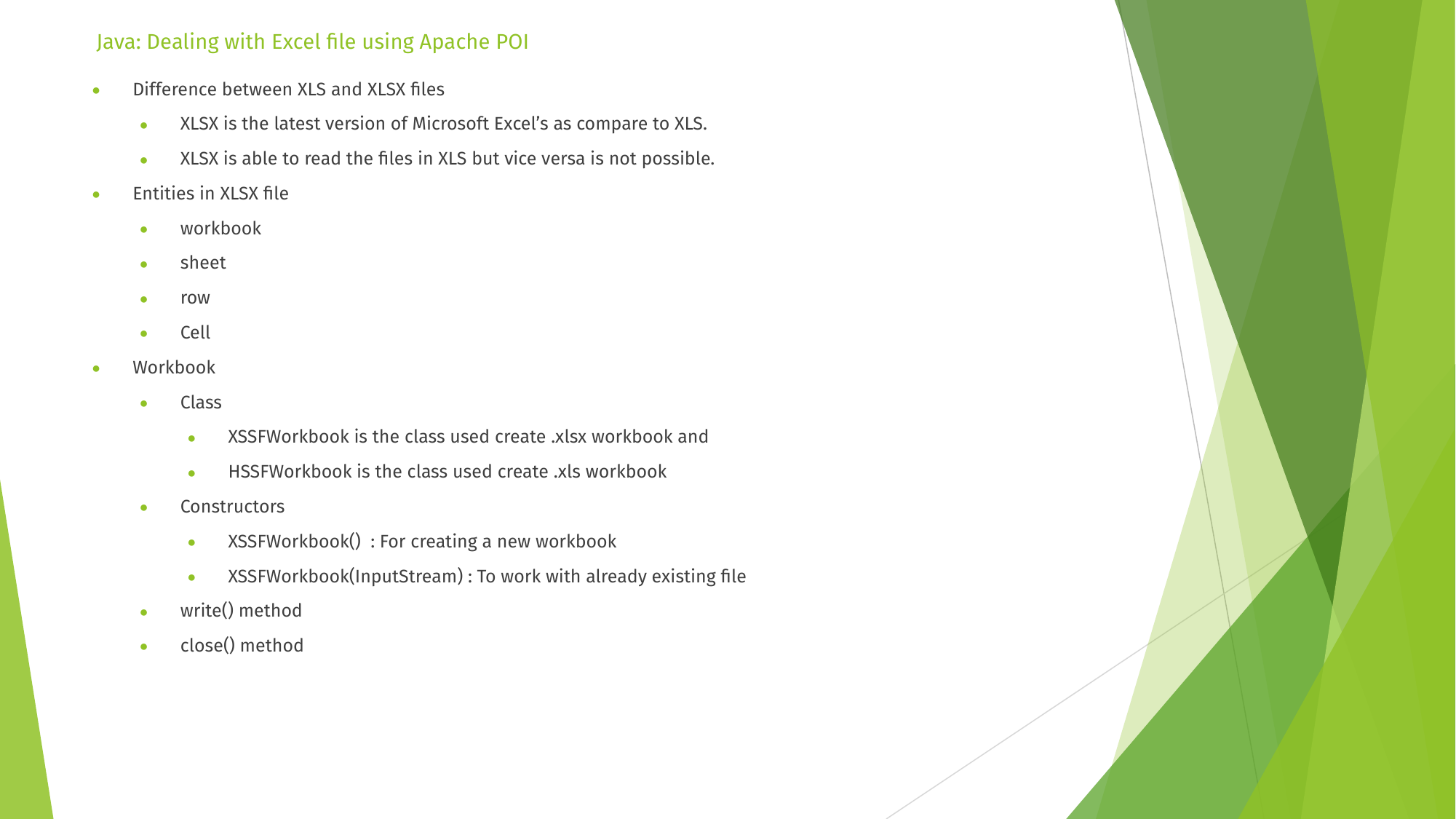

# Java: Dealing with Excel file using Apache POI
Difference between XLS and XLSX files
XLSX is the latest version of Microsoft Excel’s as compare to XLS.
XLSX is able to read the files in XLS but vice versa is not possible.
Entities in XLSX file
workbook
sheet
row
Cell
Workbook
Class
XSSFWorkbook is the class used create .xlsx workbook and
HSSFWorkbook is the class used create .xls workbook
Constructors
XSSFWorkbook()  : For creating a new workbook
XSSFWorkbook(InputStream) : To work with already existing file
write() method
close() method